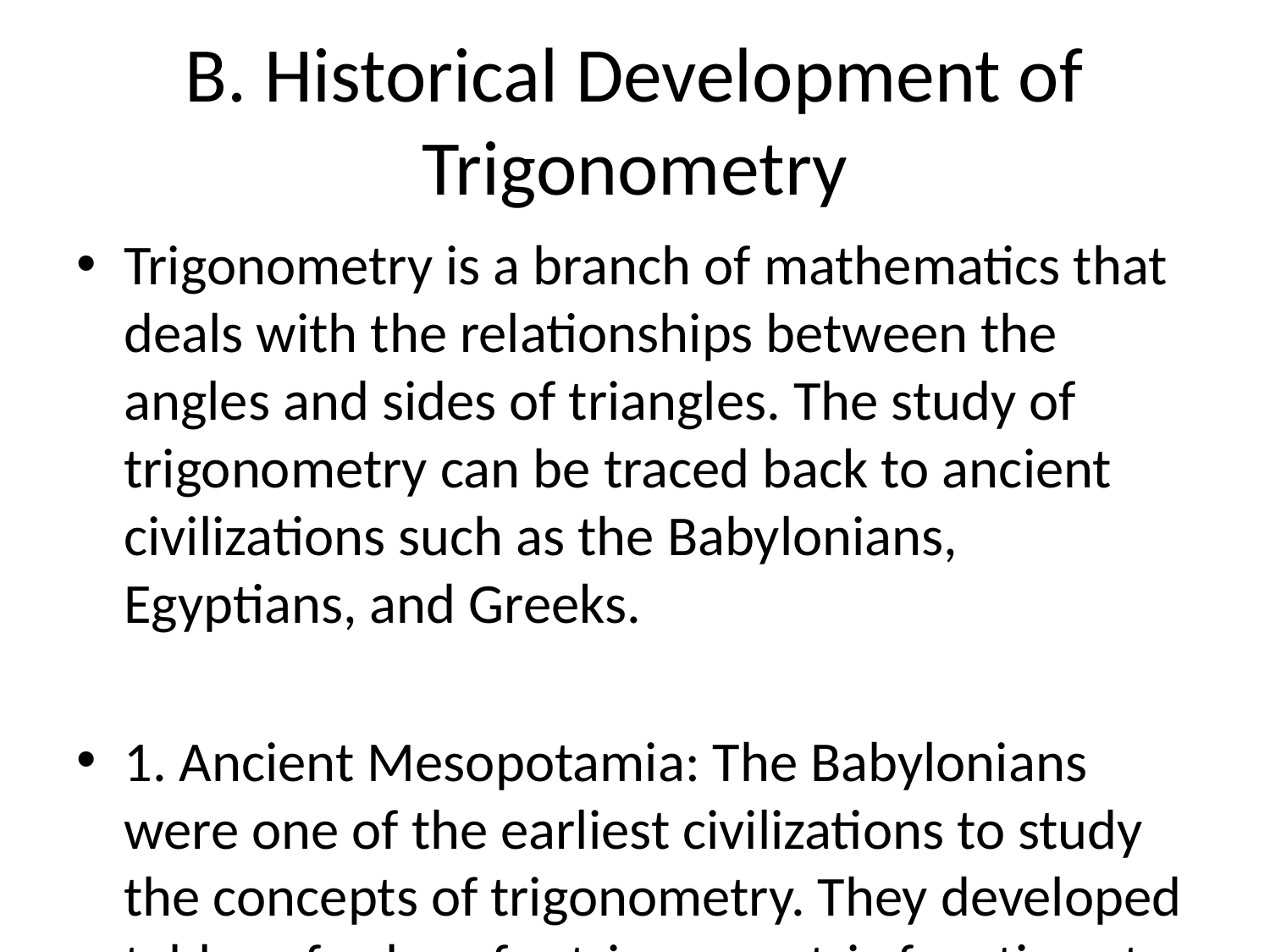

# B. Historical Development of Trigonometry
Trigonometry is a branch of mathematics that deals with the relationships between the angles and sides of triangles. The study of trigonometry can be traced back to ancient civilizations such as the Babylonians, Egyptians, and Greeks.

1. Ancient Mesopotamia: The Babylonians were one of the earliest civilizations to study the concepts of trigonometry. They developed tables of values for trigonometric functions to aid in solving mathematical problems related to astronomy, construction, and surveying.

2. Ancient Egypt: The Egyptians also used trigonometry in their construction projects, such as the building of pyramids. They were able to calculate angles and distances using basic trigonometric principles.

3. Ancient Greece: The Greeks made significant contributions to the development of trigonometry. The concept of trigonometric functions as we know them today was introduced by the Greek mathematician Hipparchus. He created the first trigonometric table and made advancements in spherical trigonometry.

4. Islamic Golden Age: During the Islamic Golden Age (8th to 14th centuries), scholars such as Al-Battani and Al-Khwarizmi further developed trigonometry. They introduced new trigonometric functions and made important discoveries in the field of astronomy.

5. Renaissance Period: In the 16th century, trigonometry saw further advancements in Europe. Mathematicians like Copernicus, Tycho Brahe, and Johannes Kepler used trigonometric principles to study the motions of celestial bodies.

6. Modern Era: Trigonometry continued to evolve with the work of mathematicians like Leonhard Euler, who introduced the modern notation for trigonometric functions. Trigonometry is now an essential tool in various fields such as physics, engineering, and computer science.

In conclusion, the historical development of trigonometry is a testament to the importance of this branch of mathematics in understanding the world around us and solving complex problems. From its origins in ancient civilizations to its modern applications, trigonometry has played a crucial role in advancing human knowledge and technology.